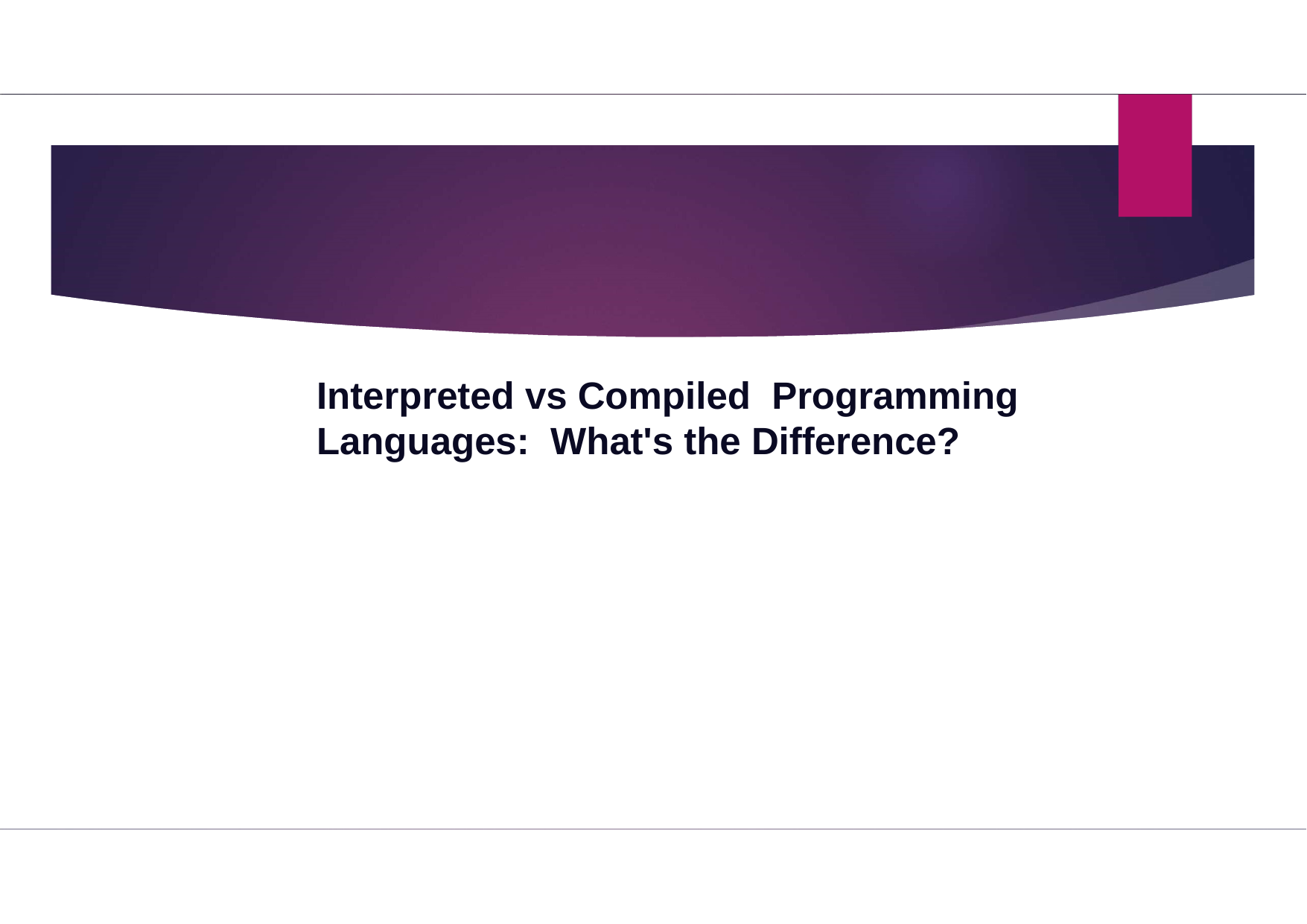

# Interpreted vs Compiled  Programming Languages:  What's the Difference?